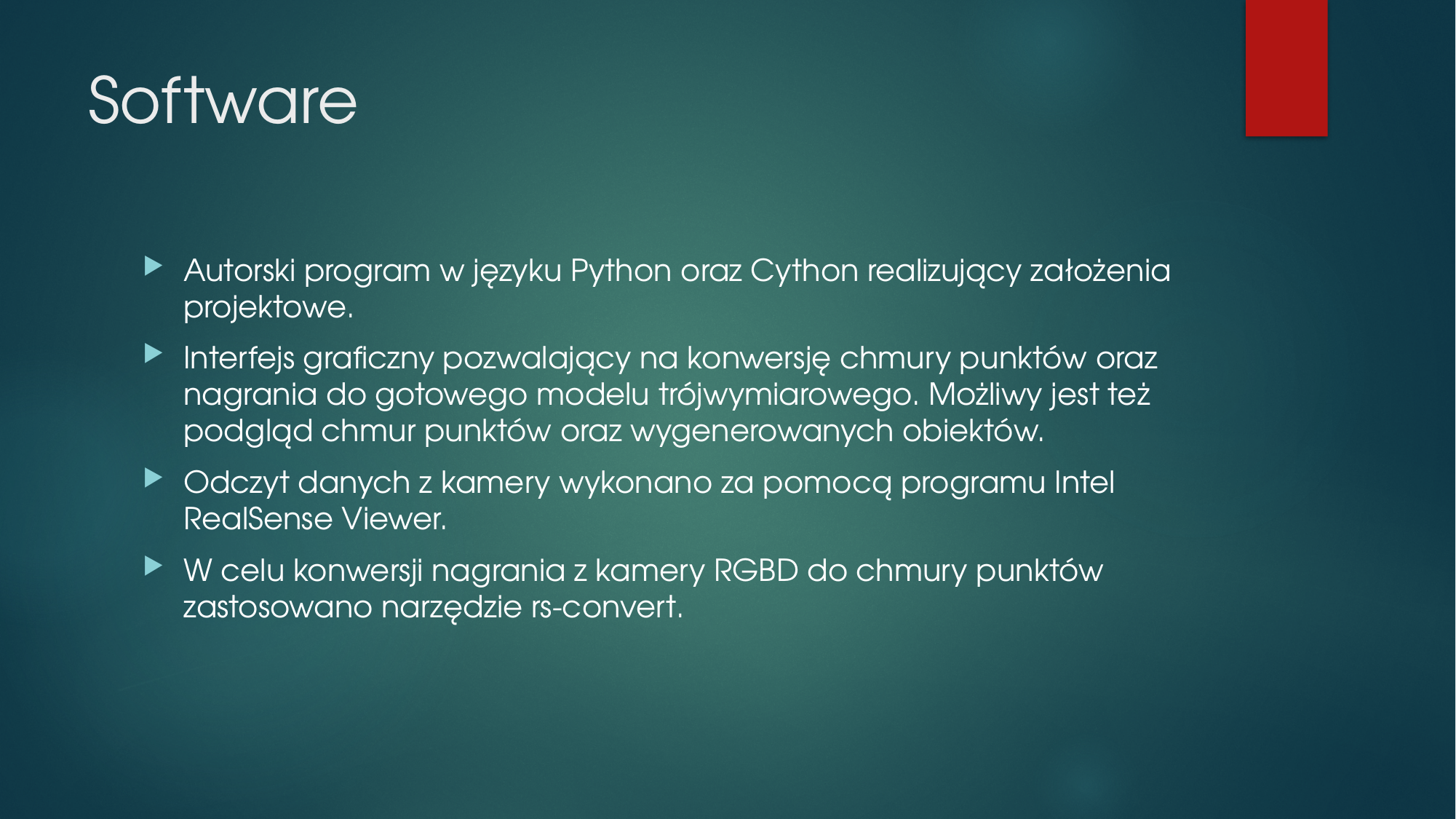

# Software
Autorski program w języku Python oraz Cython realizujący założenia projektowe.
Interfejs graficzny pozwalający na konwersję chmury punktów oraz nagrania do gotowego modelu trójwymiarowego. Możliwy jest też podgląd chmur punktów oraz wygenerowanych obiektów.
Odczyt danych z kamery wykonano za pomocą programu Intel RealSense Viewer.
W celu konwersji nagrania z kamery RGBD do chmury punktów zastosowano narzędzie rs-convert.